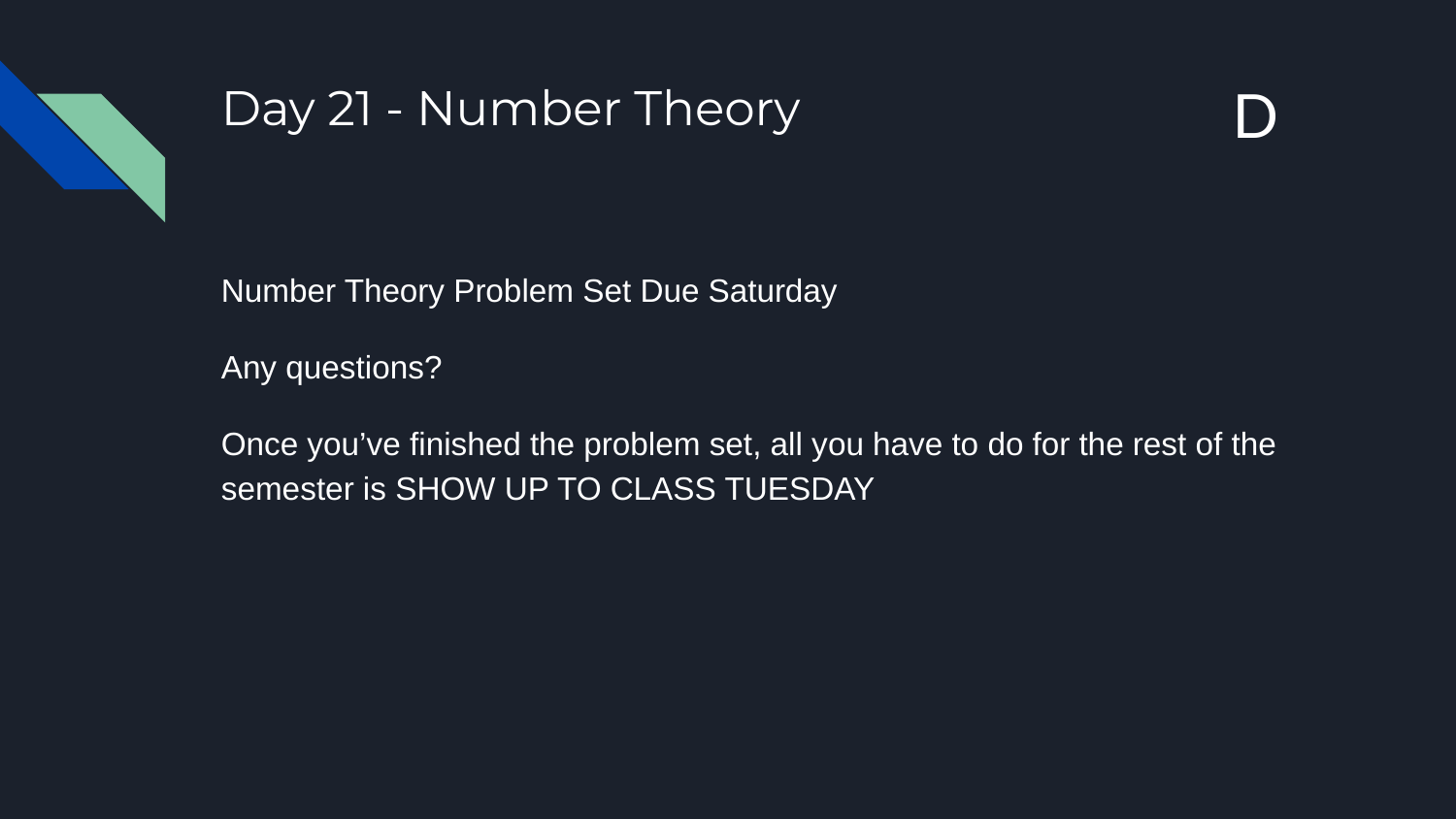

# Day 21 - Number Theory
D

Number Theory Problem Set Due Saturday
Any questions?
Once you’ve finished the problem set, all you have to do for the rest of the semester is SHOW UP TO CLASS TUESDAY